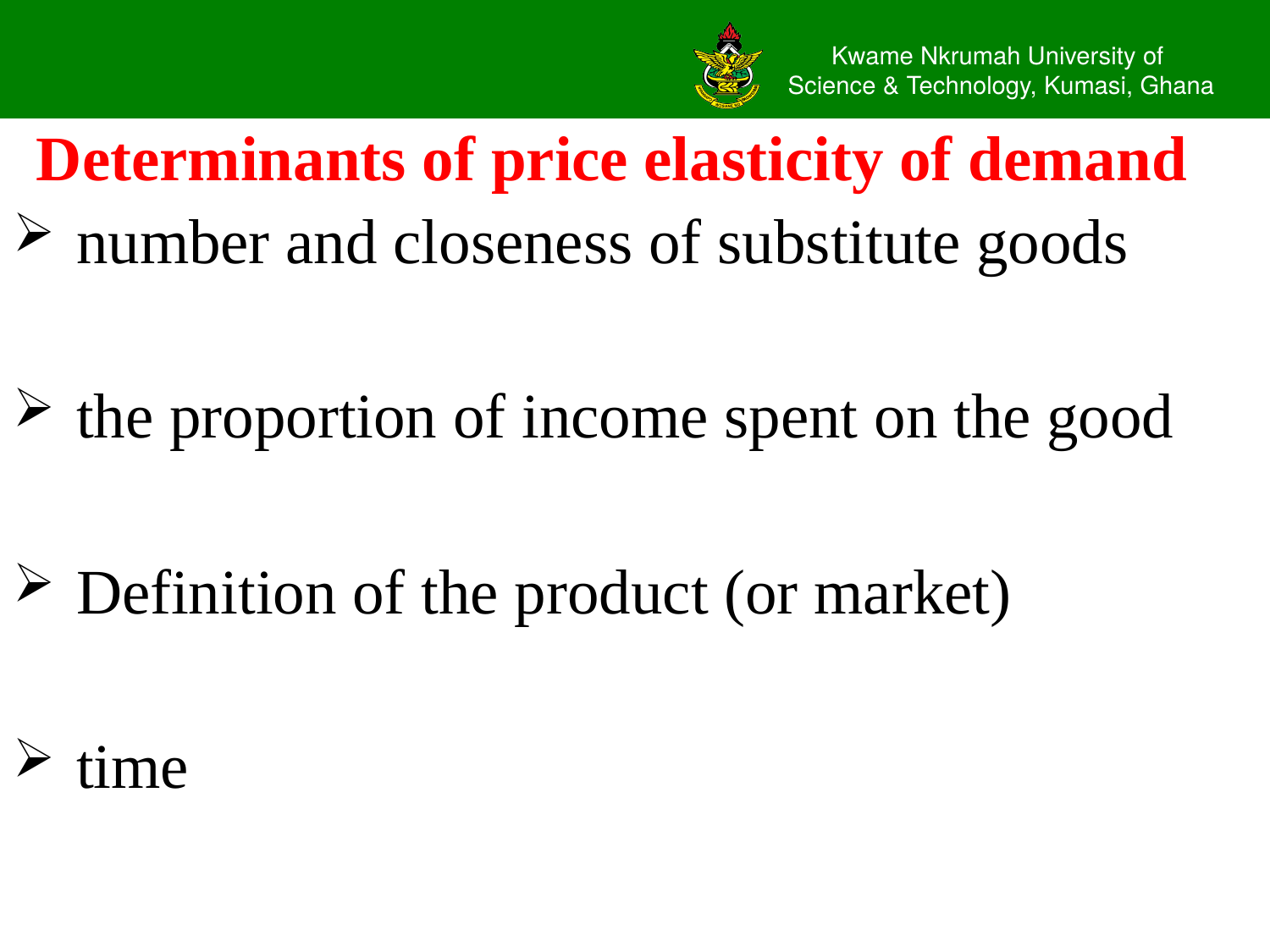

# Determinants of price elasticity of demand

number and closeness of substitute goods

the proportion of income spent on the good

Definition of the product (or market)

time